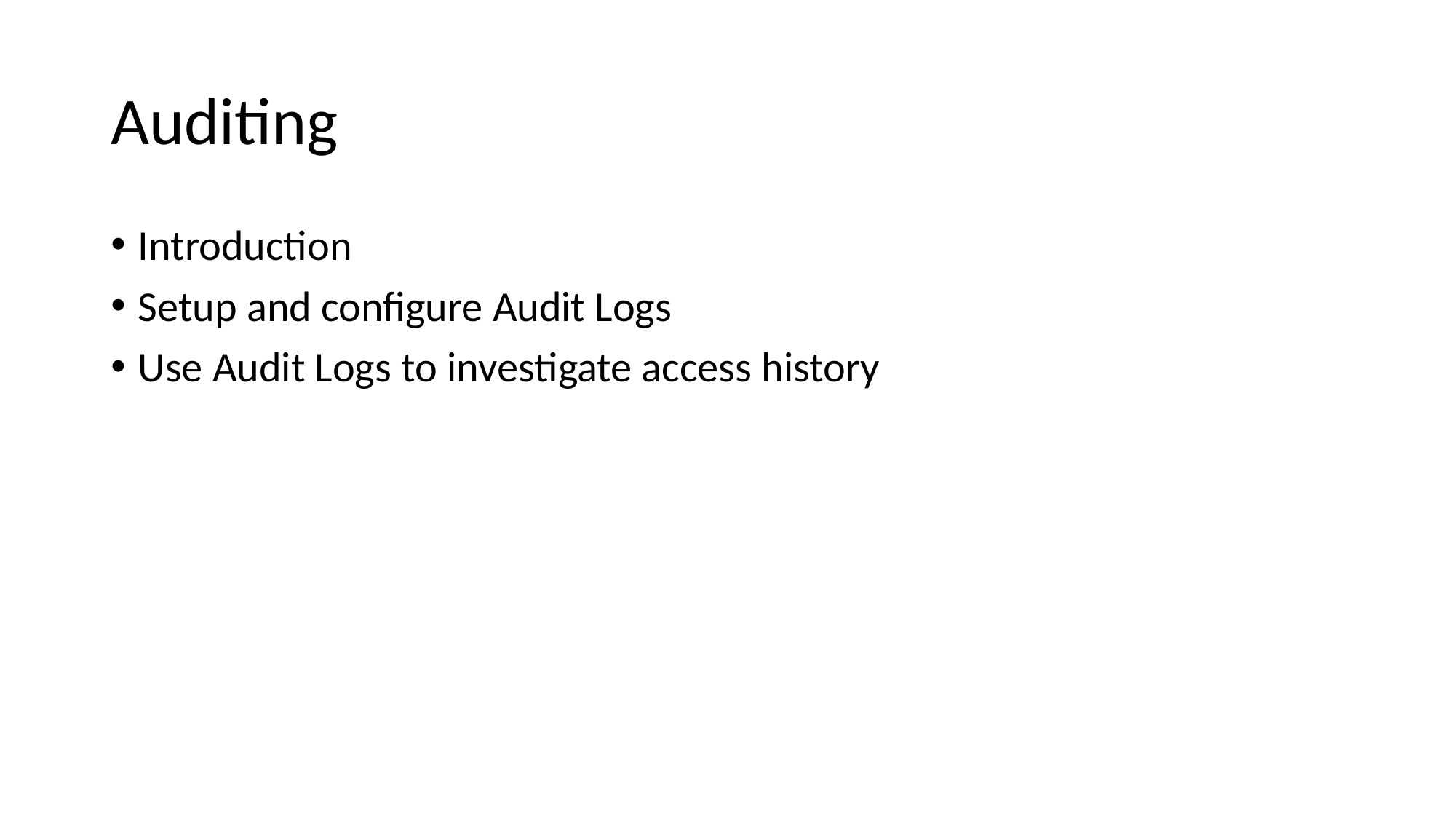

# Auditing
Introduction
Setup and configure Audit Logs
Use Audit Logs to investigate access history